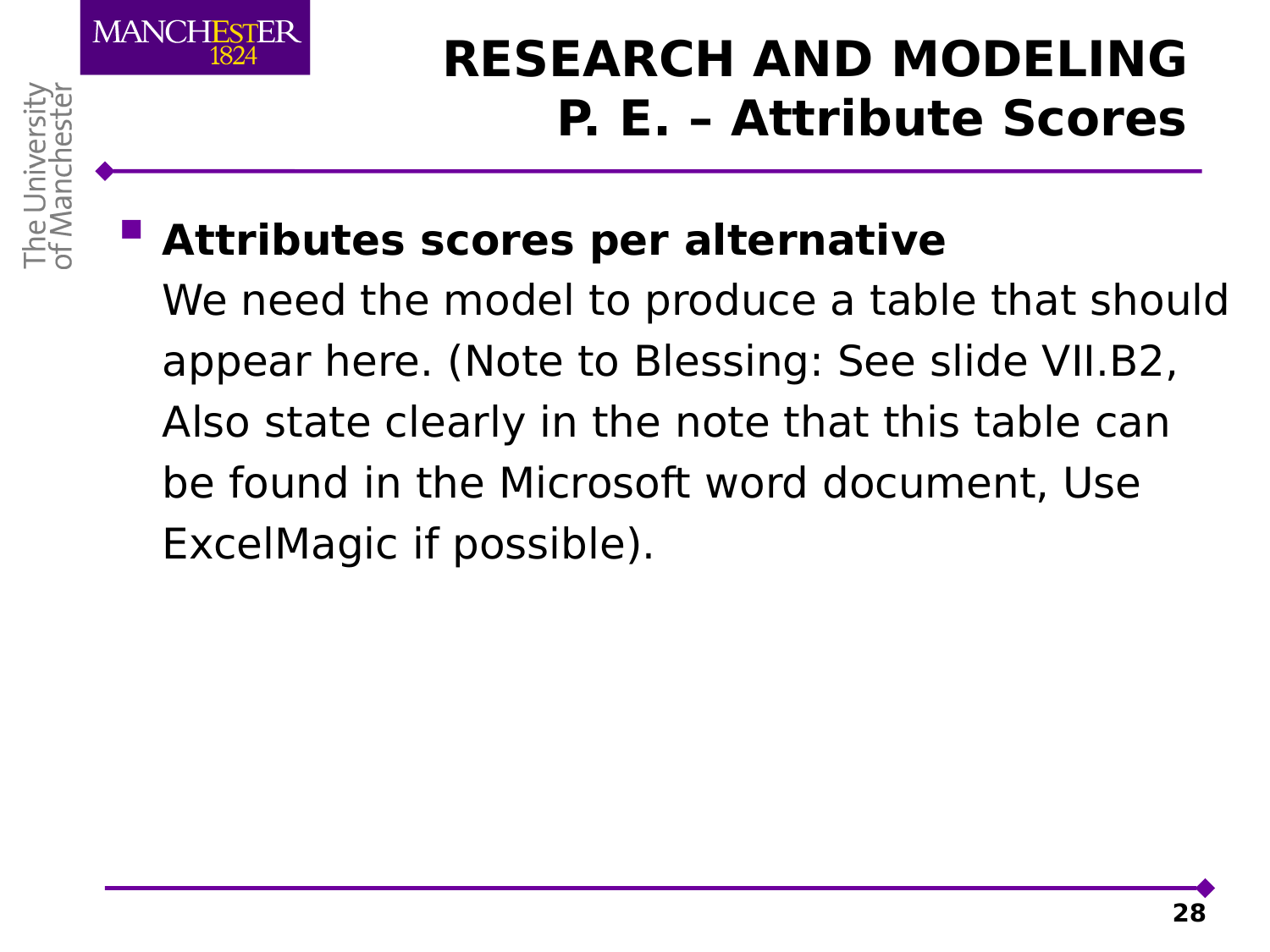

# RESEARCH AND MODELING P. E. – Attribute Scores
Attributes scores per alternative
We need the model to produce a table that should appear here. (Note to Blessing: See slide VII.B2, Also state clearly in the note that this table can be found in the Microsoft word document, Use ExcelMagic if possible).
28